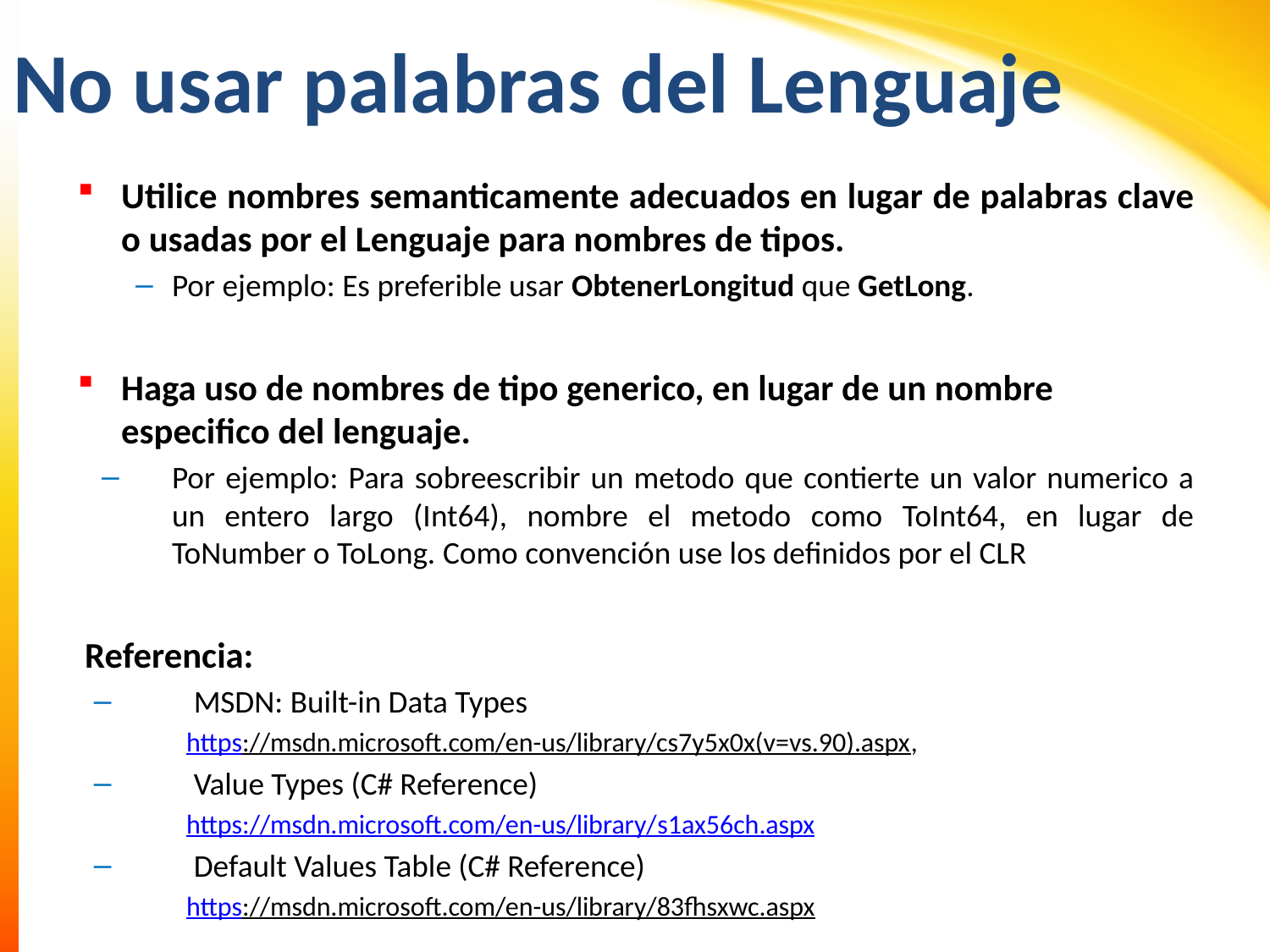

# No usar palabras del Lenguaje
Utilice nombres semanticamente adecuados en lugar de palabras clave o usadas por el Lenguaje para nombres de tipos.
Por ejemplo: Es preferible usar ObtenerLongitud que GetLong.

Haga uso de nombres de tipo generico, en lugar de un nombre especifico del lenguaje.
Por ejemplo: Para sobreescribir un metodo que contierte un valor numerico a un entero largo (Int64), nombre el metodo como ToInt64, en lugar de ToNumber o ToLong. Como convención use los definidos por el CLR

Referencia:
MSDN: Built-in Data Types
https://msdn.microsoft.com/en-us/library/cs7y5x0x(v=vs.90).aspx,
Value Types (C# Reference)
https://msdn.microsoft.com/en-us/library/s1ax56ch.aspx
Default Values Table (C# Reference)
https://msdn.microsoft.com/en-us/library/83fhsxwc.aspx